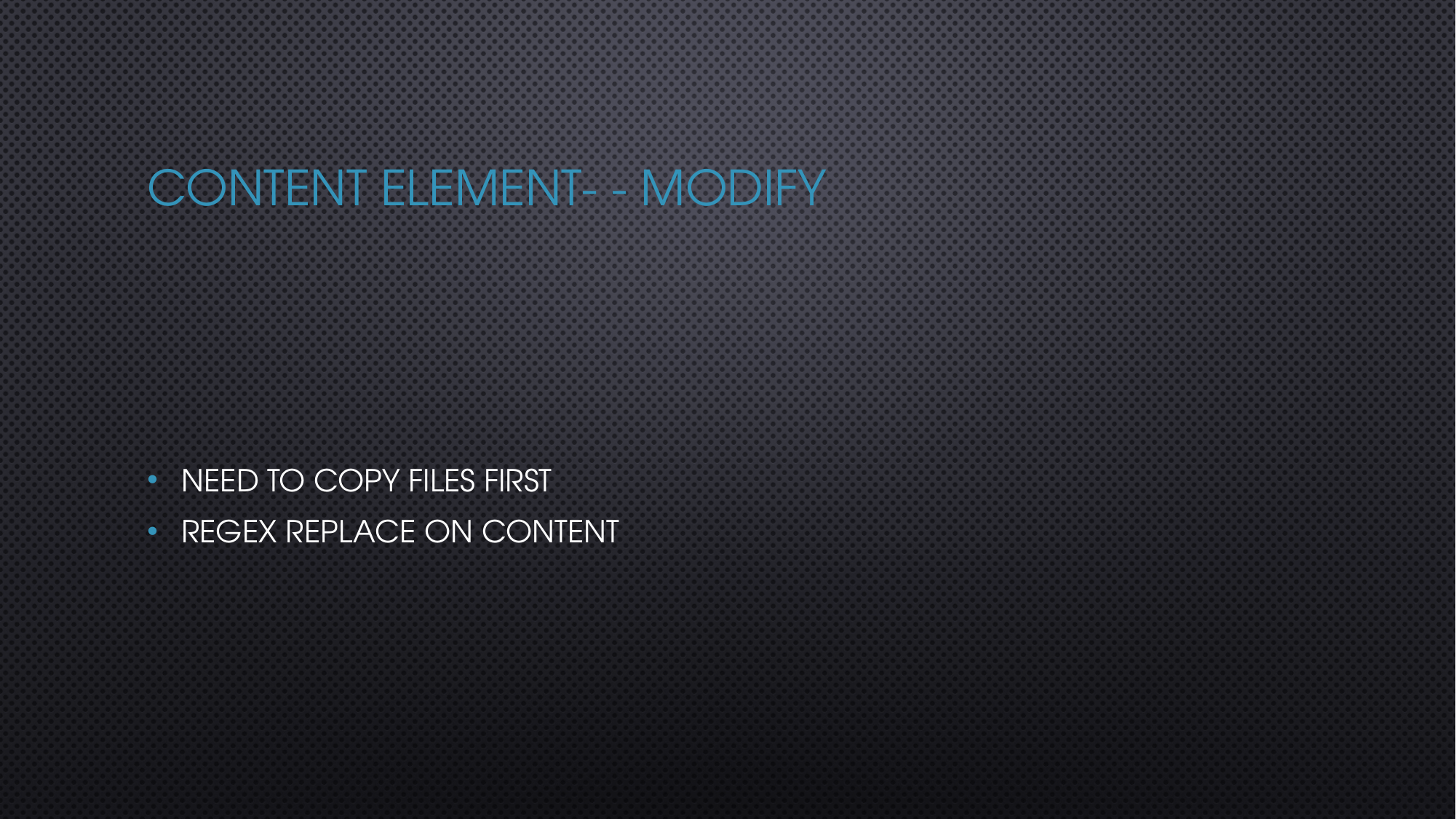

# Content Element- - Modify
Need to copy files first
Regex Replace on content